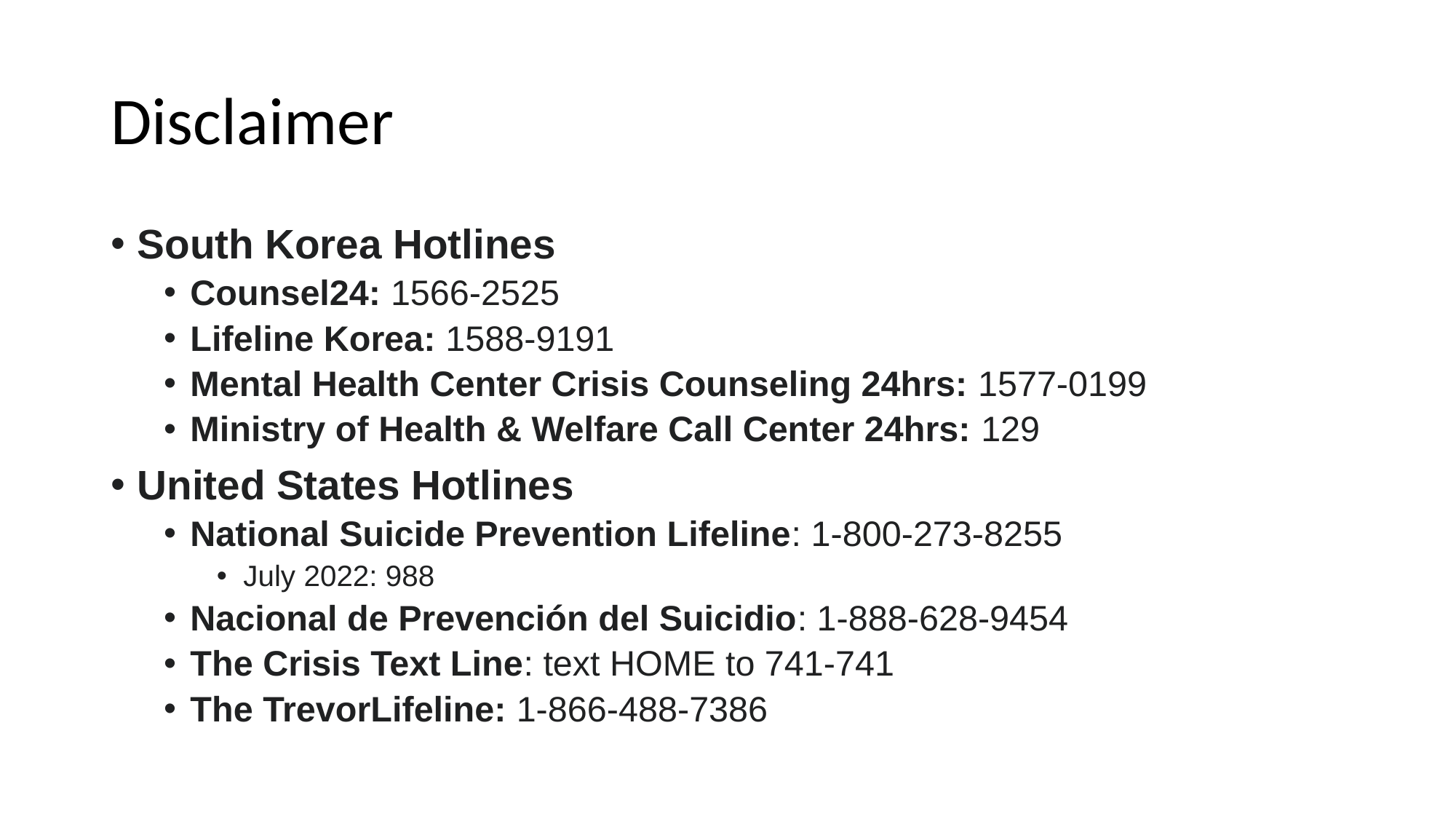

# Disclaimer
South Korea Hotlines
Counsel24: 1566-2525
Lifeline Korea: 1588-9191
Mental Health Center Crisis Counseling 24hrs: 1577-0199
Ministry of Health & Welfare Call Center 24hrs: 129
United States Hotlines
National Suicide Prevention Lifeline: 1-800-273-8255
July 2022: 988
Nacional de Prevención del Suicidio: 1-888-628-9454
The Crisis Text Line: text HOME to 741-741
The TrevorLifeline: 1-866-488-7386